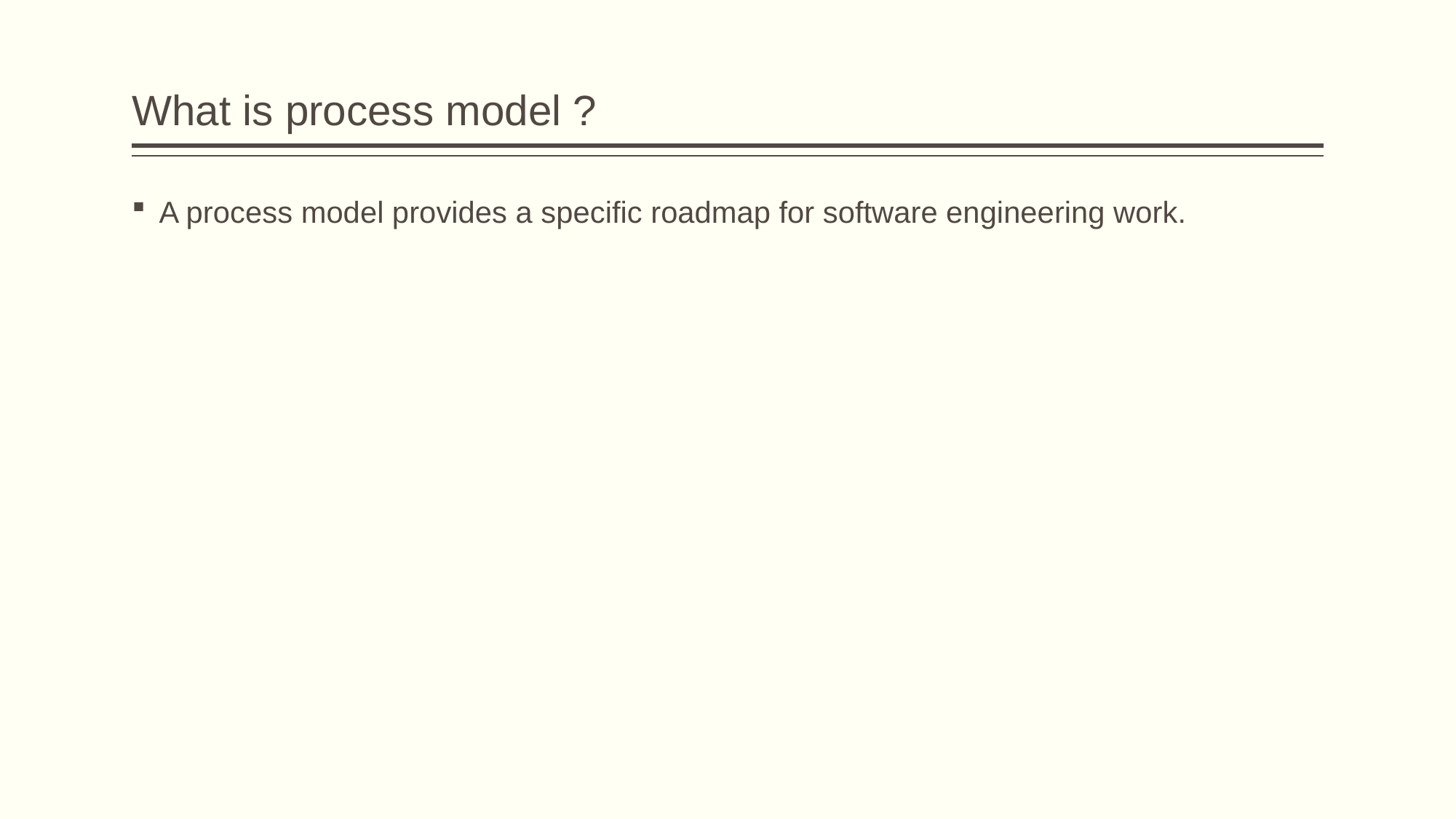

# What is process model ?
A process model provides a specific roadmap for software engineering work.